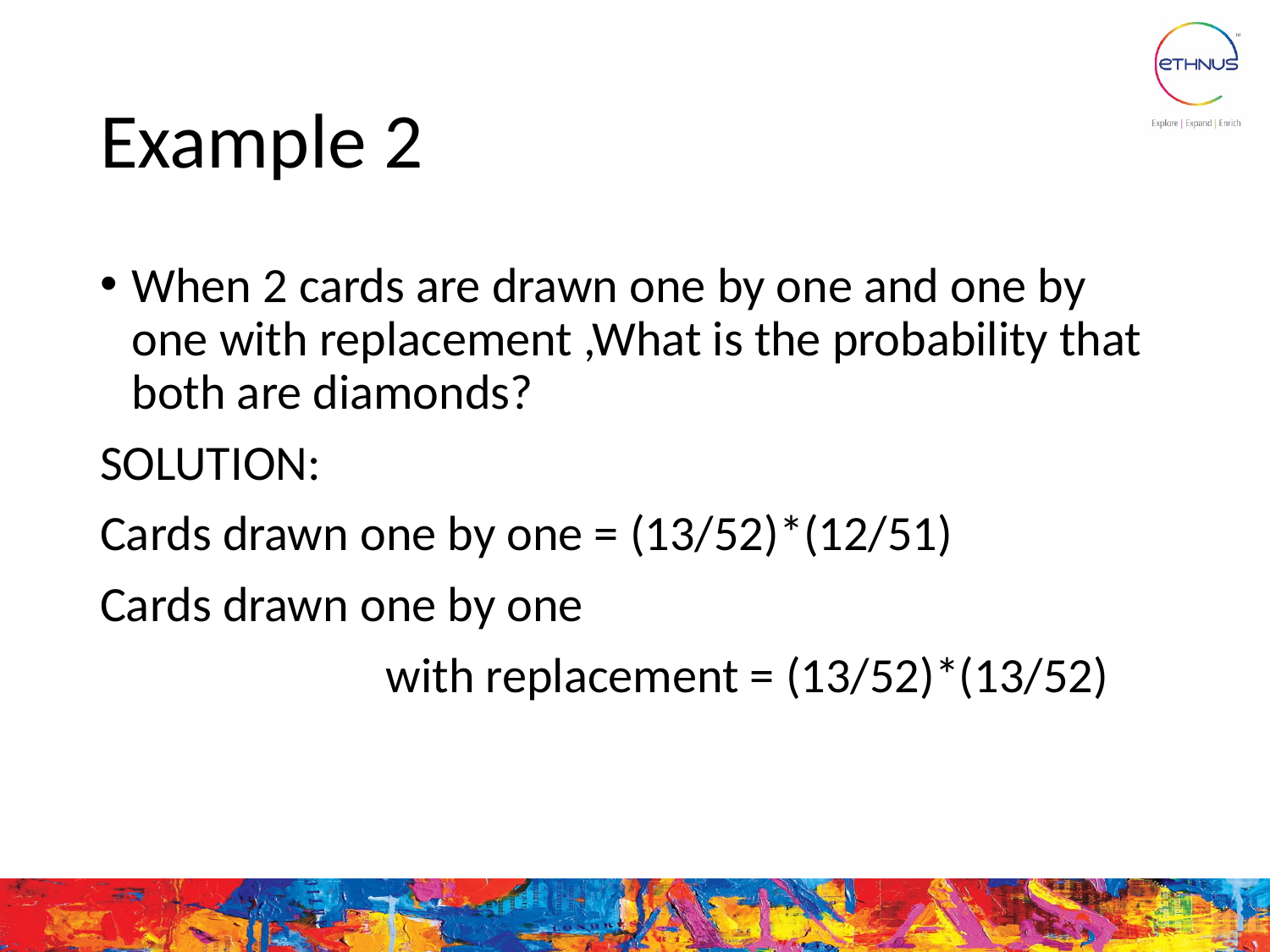

# Example 2
When 2 cards are drawn one by one and one by one with replacement ,What is the probability that both are diamonds?
SOLUTION:
Cards drawn one by one = (13/52)*(12/51)
Cards drawn one by one
			with replacement = (13/52)*(13/52)